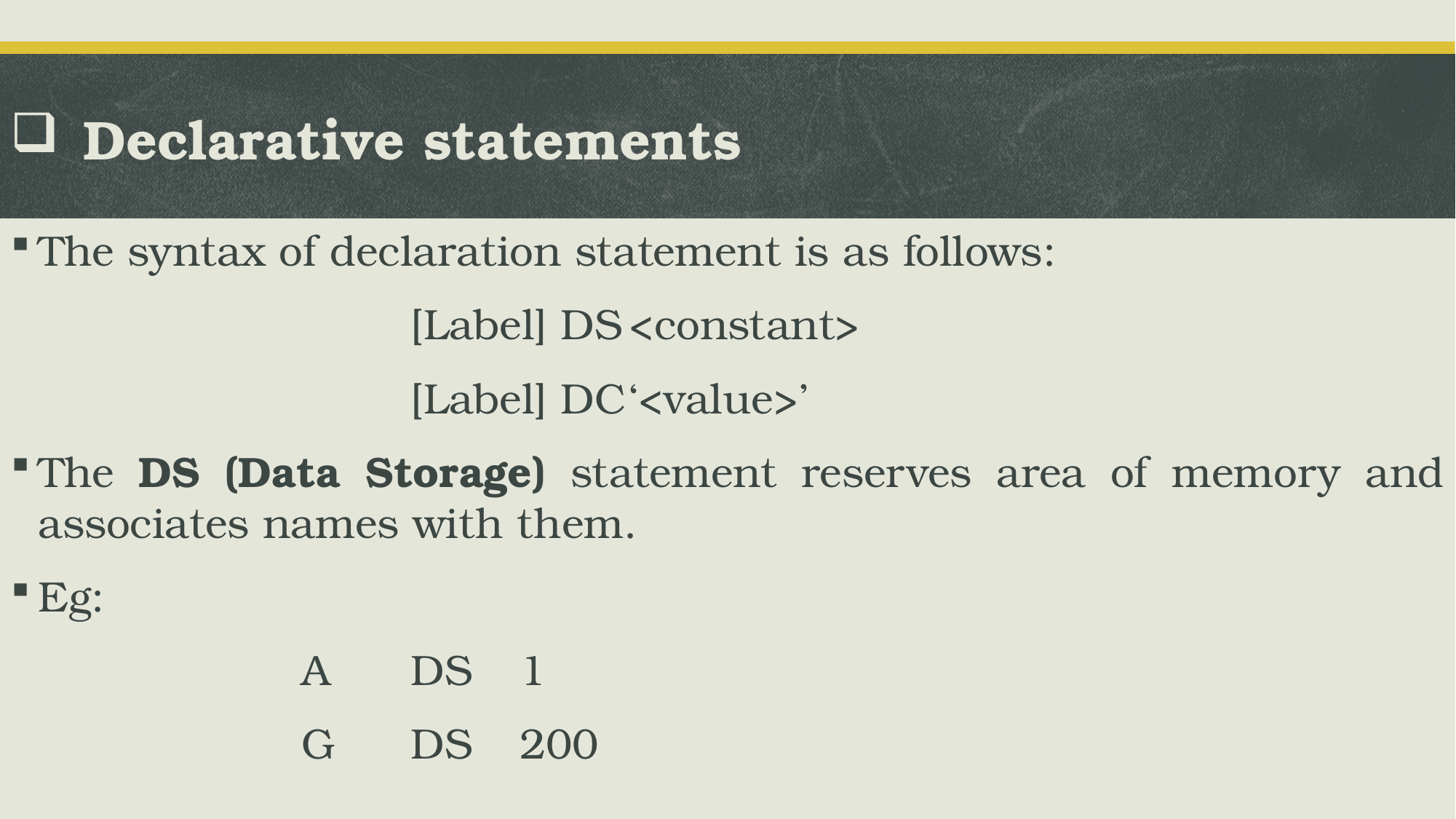

Declarative statements
The syntax of declaration statement is as follows:
				[Label] DS	<constant>
				[Label] DC	‘<value>’
The DS (Data Storage) statement reserves area of memory and associates names with them.
Eg:
			A	DS	1
			G	DS	200